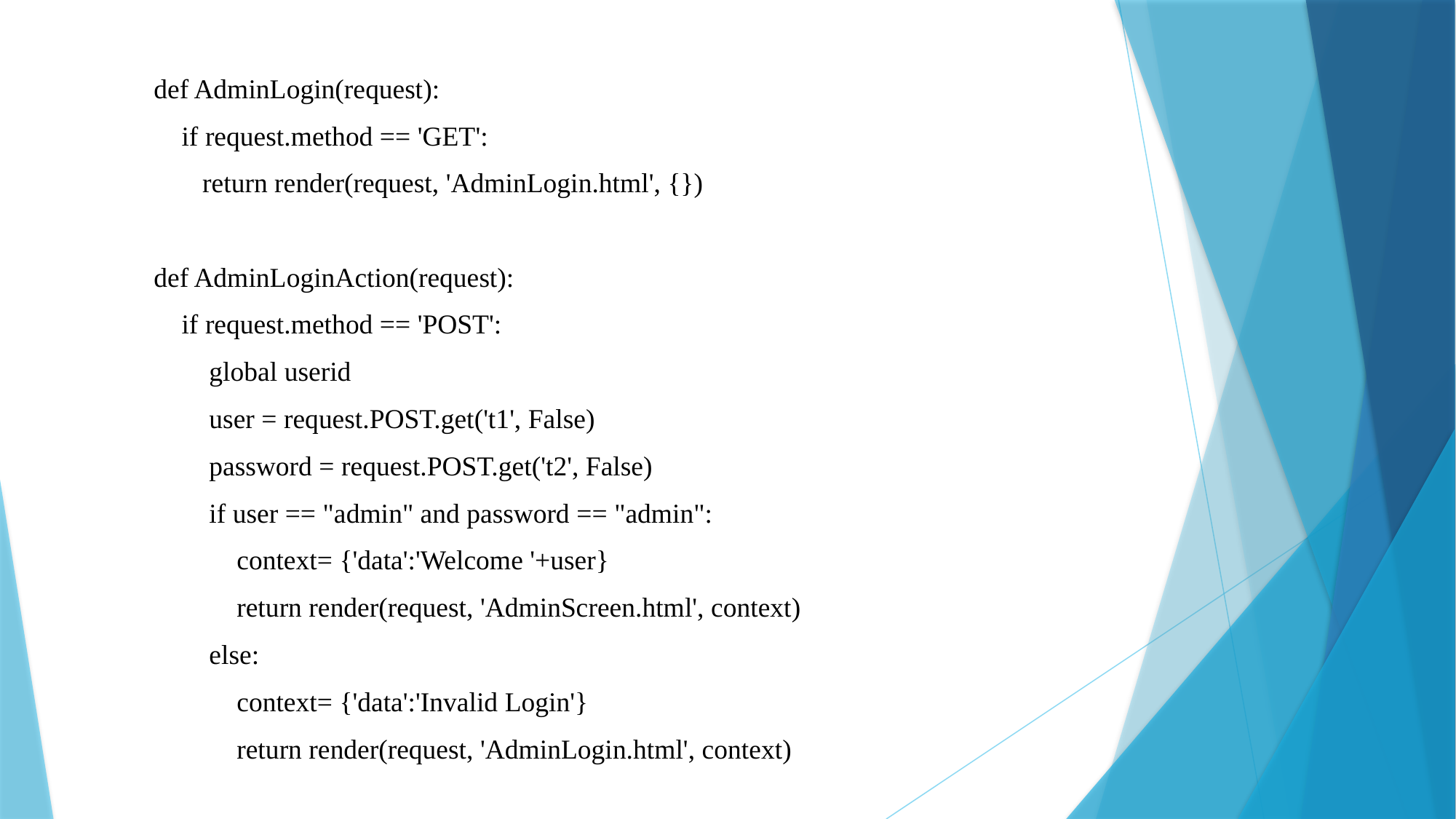

def AdminLogin(request):
    if request.method == 'GET':
       return render(request, 'AdminLogin.html', {})

def AdminLoginAction(request):
    if request.method == 'POST':
        global userid
        user = request.POST.get('t1', False)
        password = request.POST.get('t2', False)
        if user == "admin" and password == "admin":
            context= {'data':'Welcome '+user}
            return render(request, 'AdminScreen.html', context)
        else:
            context= {'data':'Invalid Login'}
            return render(request, 'AdminLogin.html', context)